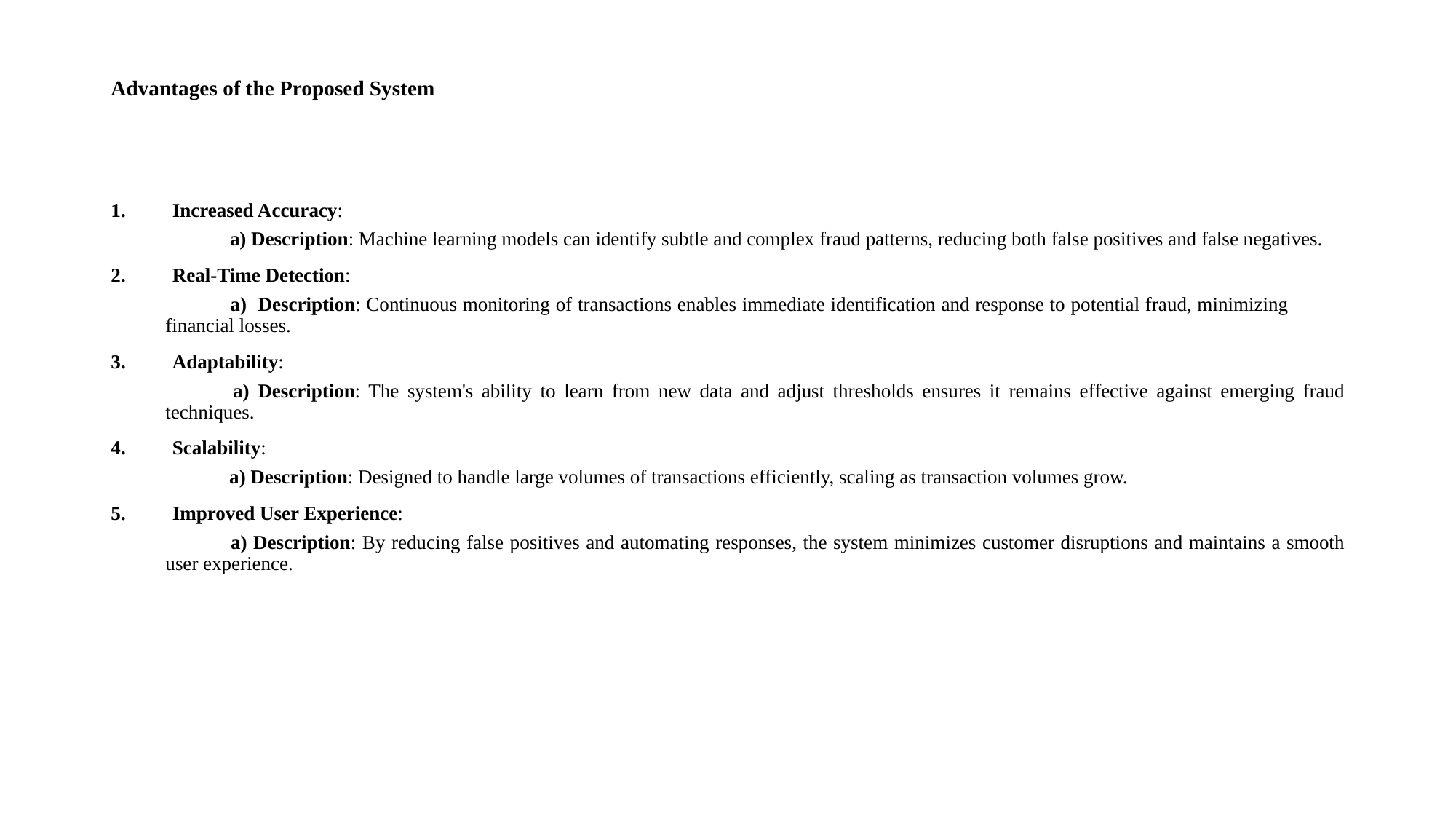

# Advantages of the Proposed System

Increased Accuracy:
  a) Description: Machine learning models can identify subtle and complex fraud patterns, reducing both false positives and false negatives.
Real-Time Detection:
    a)  Description: Continuous monitoring of transactions enables immediate identification and response to potential fraud, minimizing      financial losses.
Adaptability:
    a) Description: The system's ability to learn from new data and adjust thresholds ensures it remains effective against emerging fraud techniques.
Scalability:
       a) Description: Designed to handle large volumes of transactions efficiently, scaling as transaction volumes grow.
Improved User Experience:
    a) Description: By reducing false positives and automating responses, the system minimizes customer disruptions and maintains a smooth user experience.